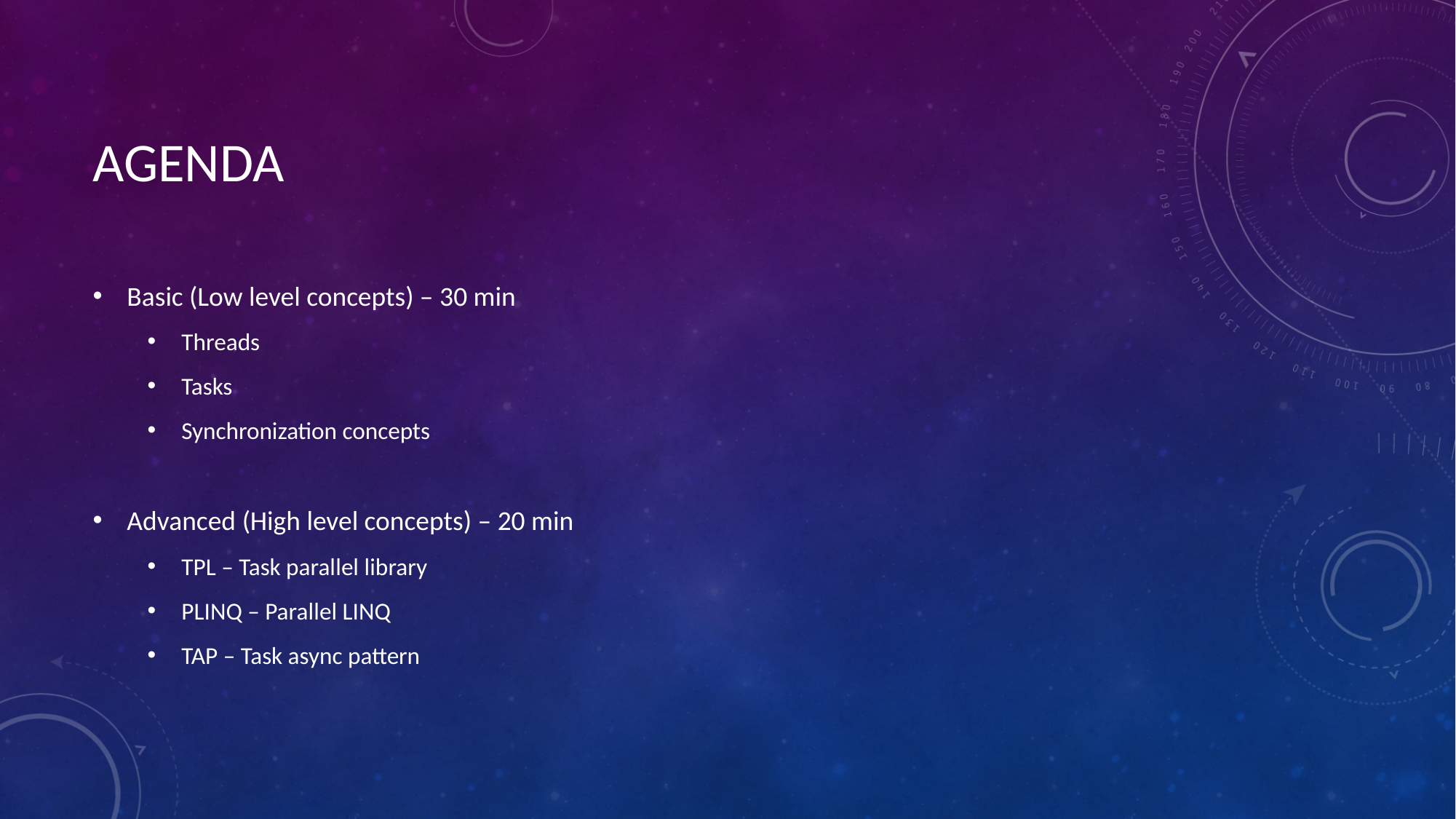

# Agenda
Basic (Low level concepts) – 30 min
Threads
Tasks
Synchronization concepts

Advanced (High level concepts) – 20 min
TPL – Task parallel library
PLINQ – Parallel LINQ
TAP – Task async pattern